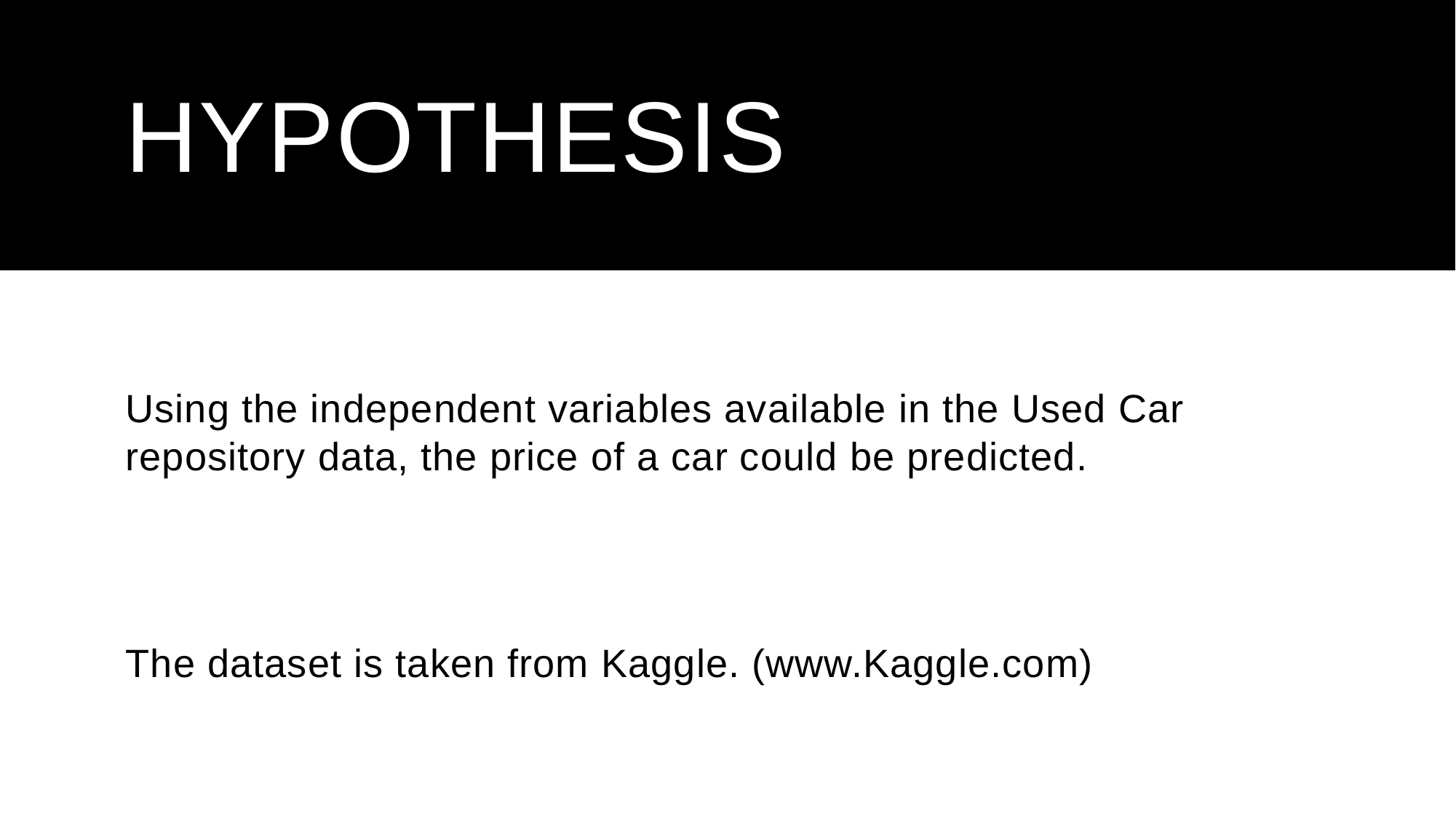

# Hypothesis

Using the independent variables available in the Used Car repository data, the price of a car could be predicted.

The dataset is taken from Kaggle. (www.Kaggle.com)